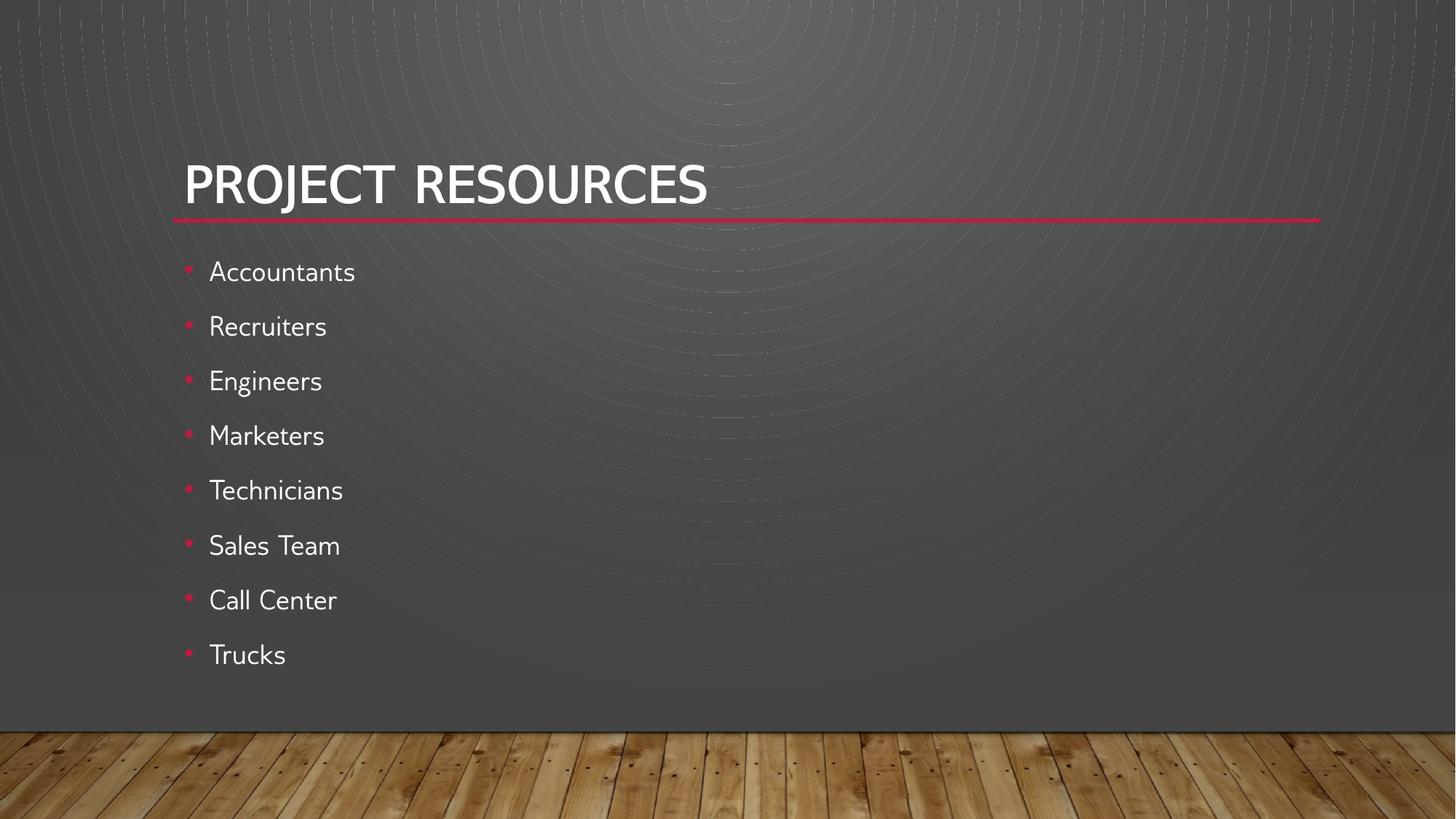

# Project resources
Accountants
Recruiters
Engineers
Marketers
Technicians
Sales Team
Call Center
Trucks